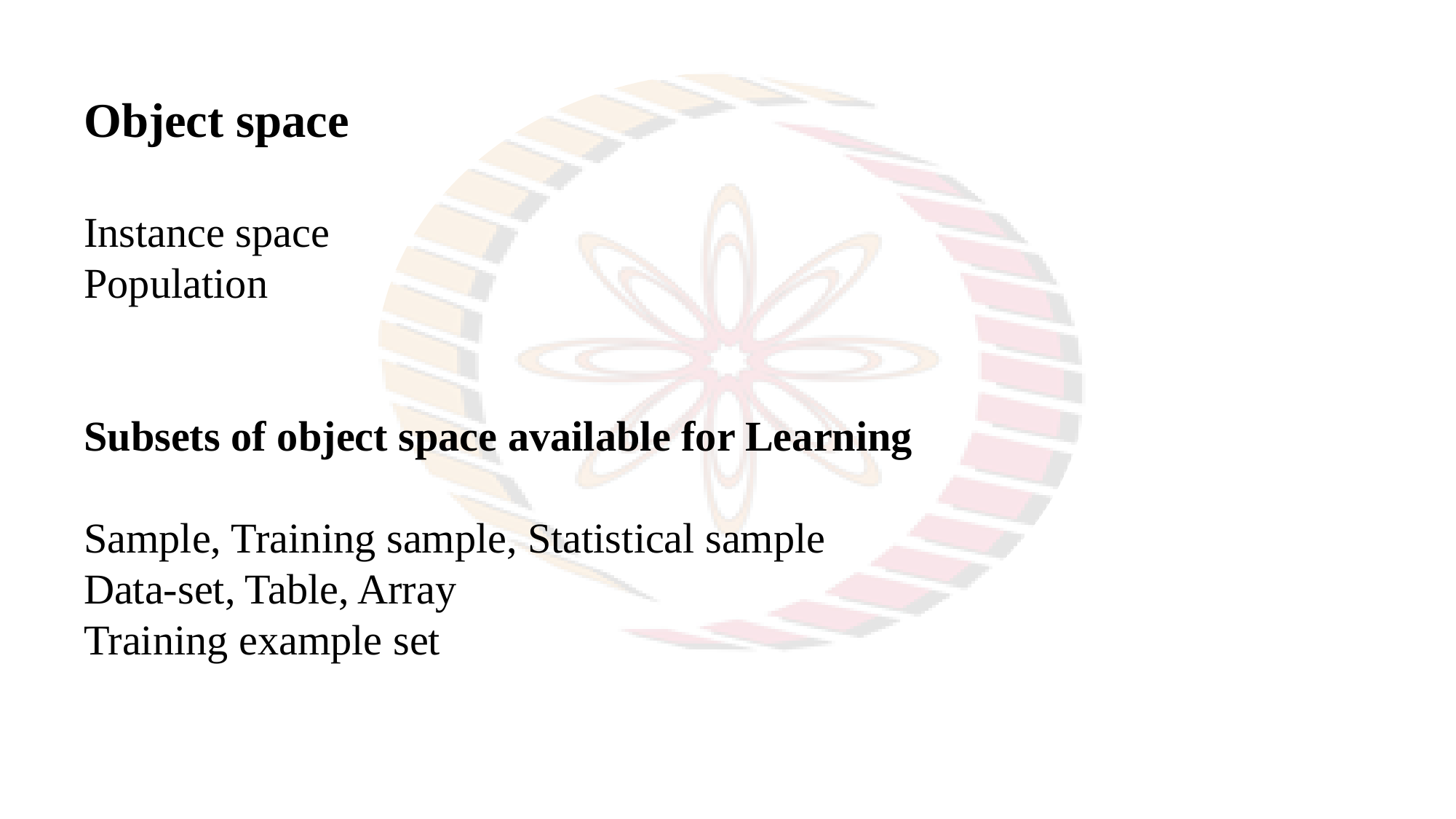

Object space

Instance space
Population

Subsets of object space available for Learning

Sample, Training sample, Statistical sample
Data-set, Table, Array
Training example set